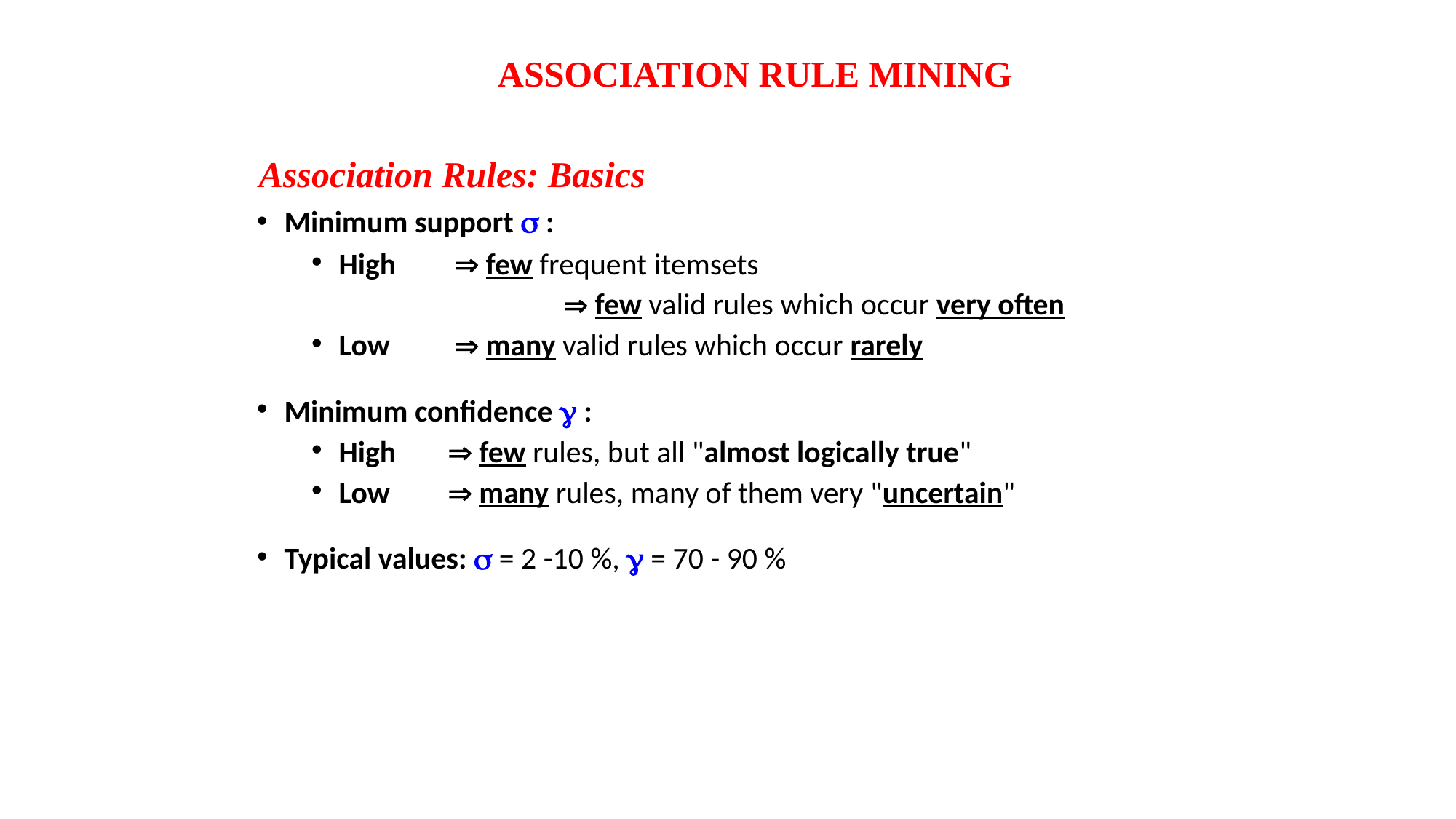

ASSOCIATION RULE MINING
Association Rules: Basics
Minimum support σ :
High	 ⇒ few frequent itemsets
			 ⇒ few valid rules which occur very often
Low 	 ⇒ many valid rules which occur rarely
Minimum confidence γ :
High 	⇒ few rules, but all "almost logically true"
Low 	⇒ many rules, many of them very "uncertain"
Typical values: σ = 2 -10 %, γ = 70 - 90 %